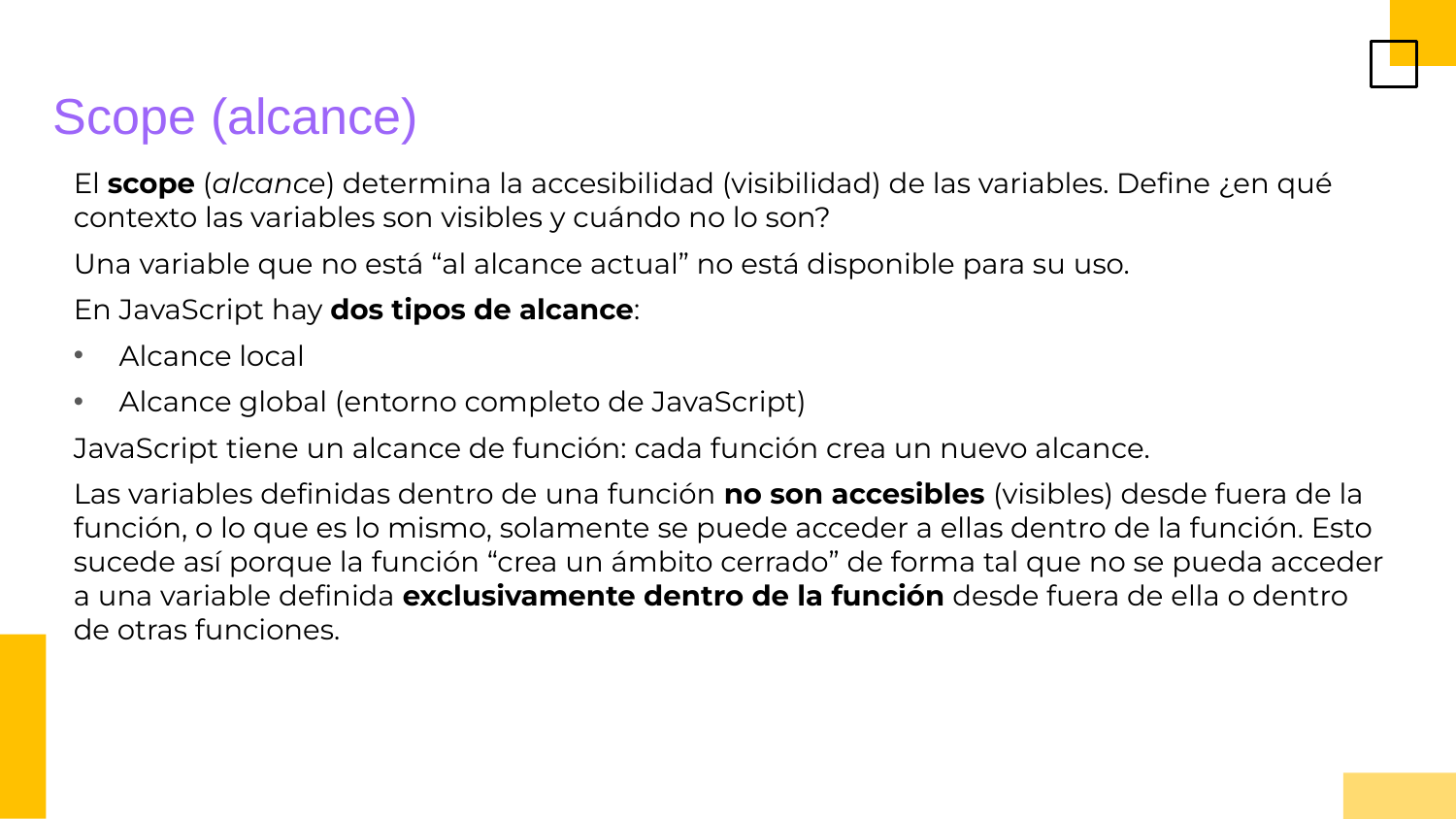

Scope (alcance)
El scope (alcance) determina la accesibilidad (visibilidad) de las variables. Define ¿en qué contexto las variables son visibles y cuándo no lo son?
Una variable que no está “al alcance actual” no está disponible para su uso.
En JavaScript hay dos tipos de alcance:
Alcance local
Alcance global (entorno completo de JavaScript)
JavaScript tiene un alcance de función: cada función crea un nuevo alcance.
Las variables definidas dentro de una función no son accesibles (visibles) desde fuera de la función, o lo que es lo mismo, solamente se puede acceder a ellas dentro de la función. Esto sucede así porque la función “crea un ámbito cerrado” de forma tal que no se pueda acceder a una variable definida exclusivamente dentro de la función desde fuera de ella o dentro de otras funciones.